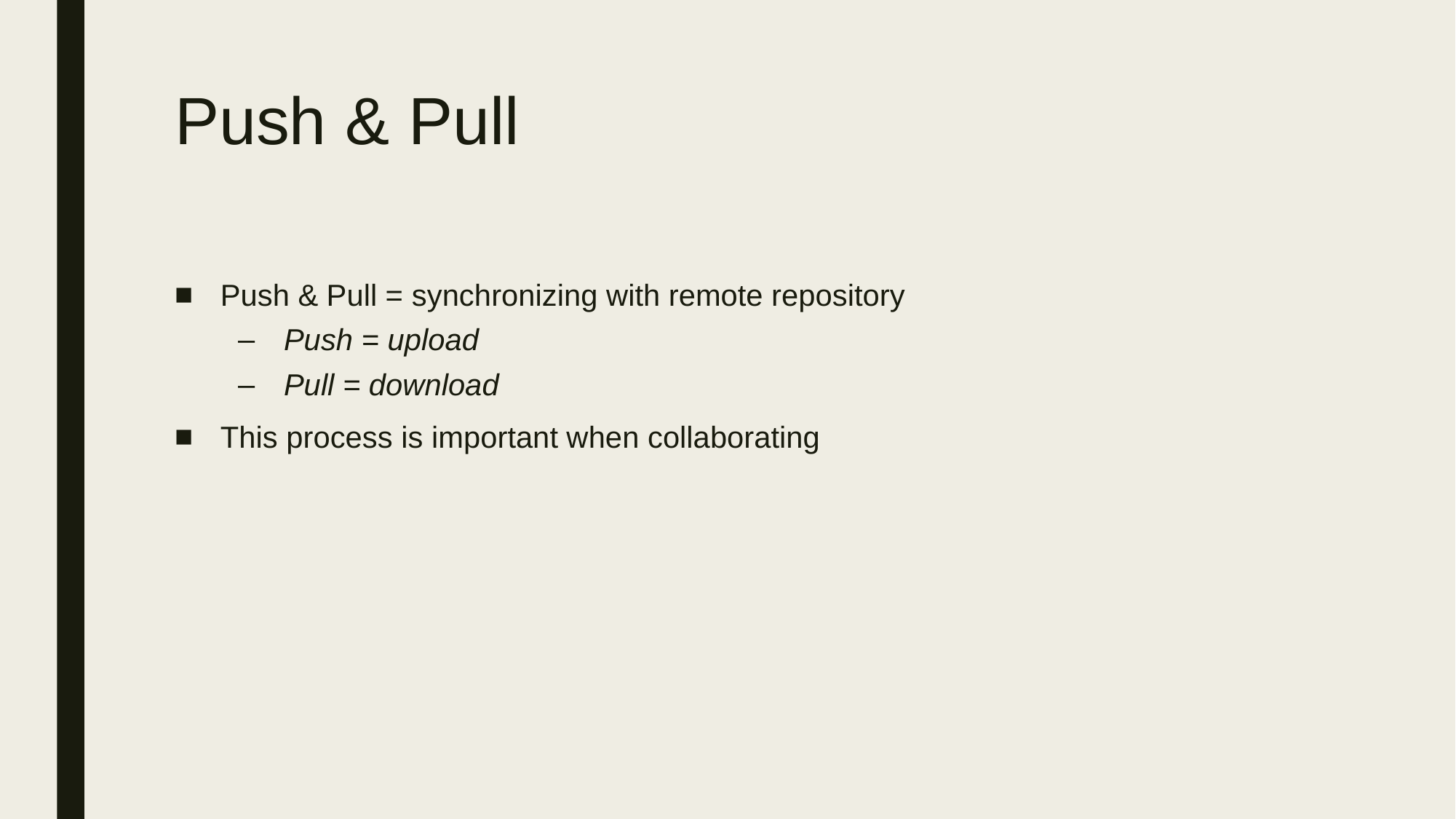

# Push & Pull
Push & Pull = synchronizing with remote repository
Push = upload
Pull = download
This process is important when collaborating